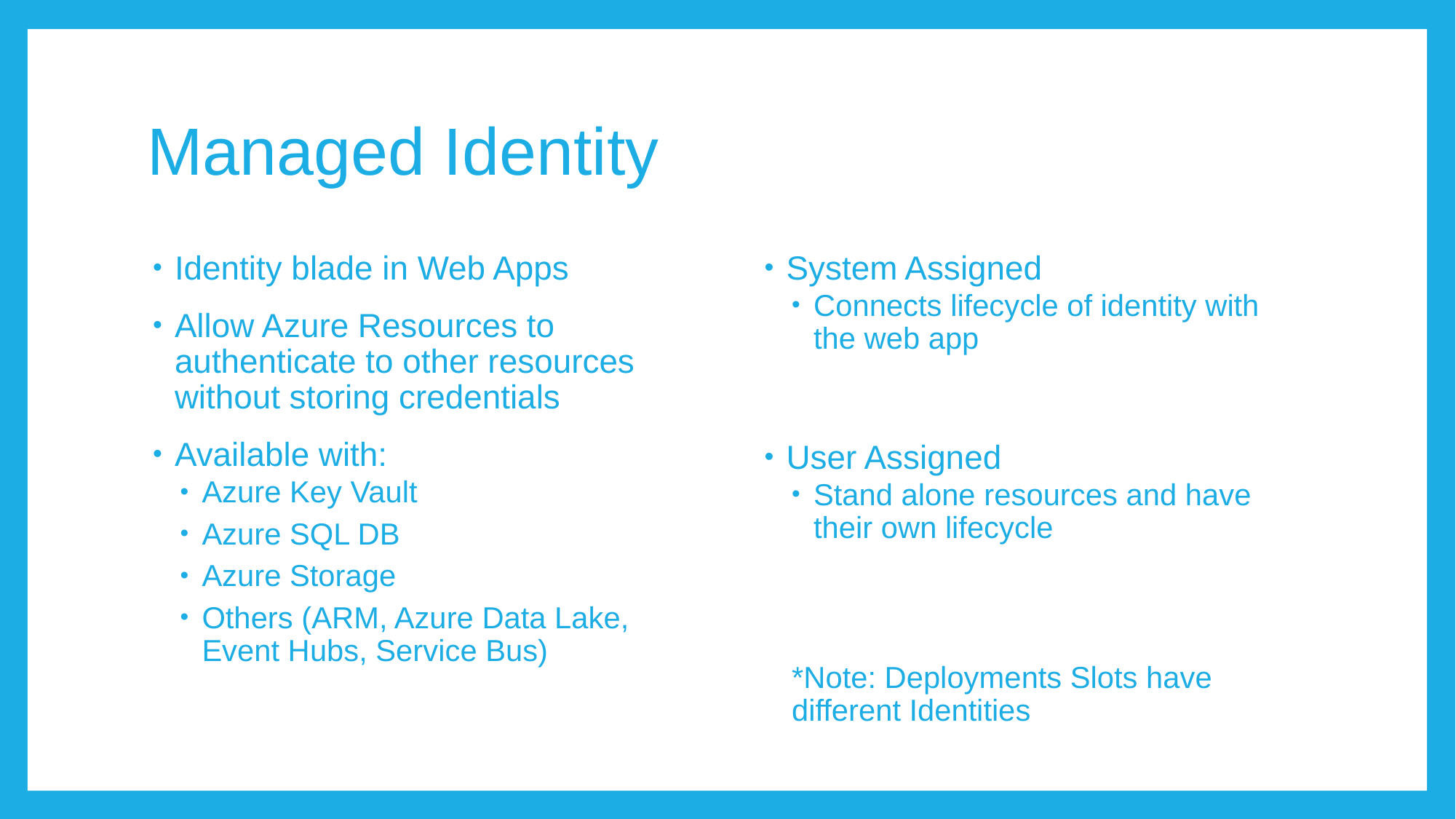

# Managed Identity
Identity blade in Web Apps
Allow Azure Resources to authenticate to other resources without storing credentials
Available with:
Azure Key Vault
Azure SQL DB
Azure Storage
Others (ARM, Azure Data Lake, Event Hubs, Service Bus)
System Assigned
Connects lifecycle of identity with the web app

User Assigned
Stand alone resources and have their own lifecycle

*Note: Deployments Slots have different Identities